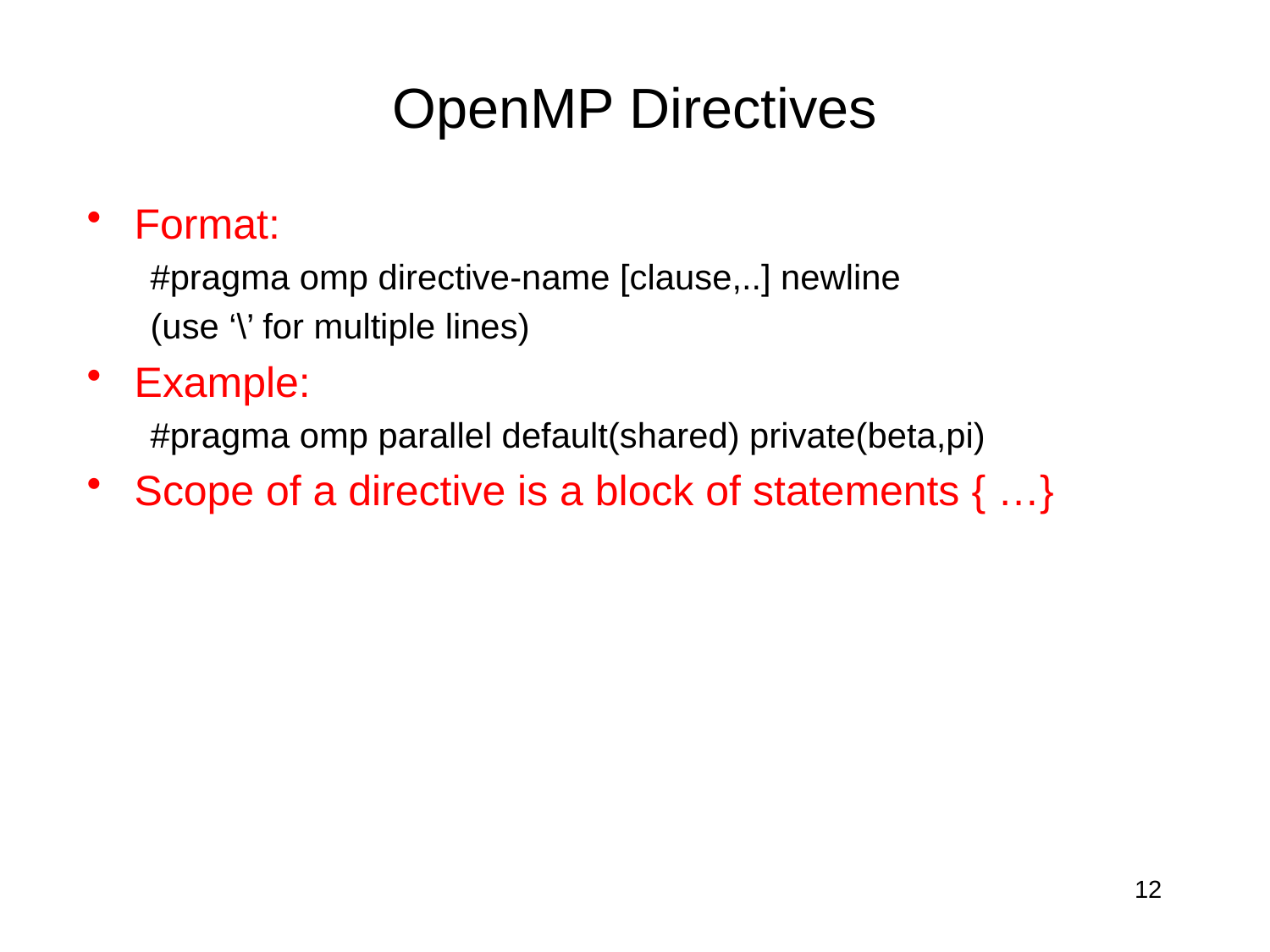

# OpenMP Directives
Format:
#pragma omp directive-name [clause,..] newline
(use ‘\’ for multiple lines)
Example:
#pragma omp parallel default(shared) private(beta,pi)
Scope of a directive is a block of statements { …}

12